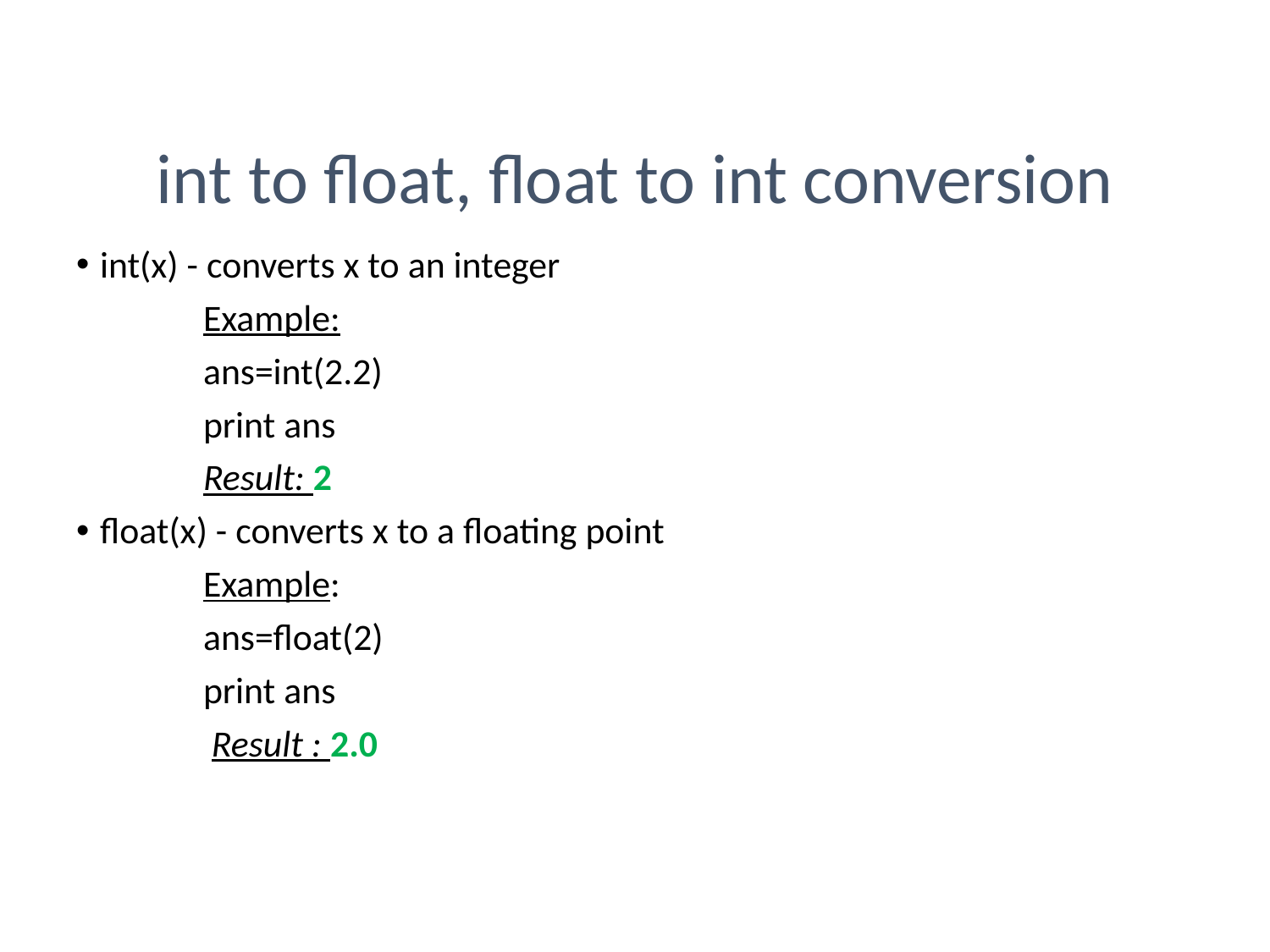

# int to float, float to int conversion
int(x) - converts x to an integer
	Example:
	ans=int(2.2)
	print ans
	Result: 2
float(x) - converts x to a floating point
	Example:
	ans=float(2)
	print ans
	 Result : 2.0